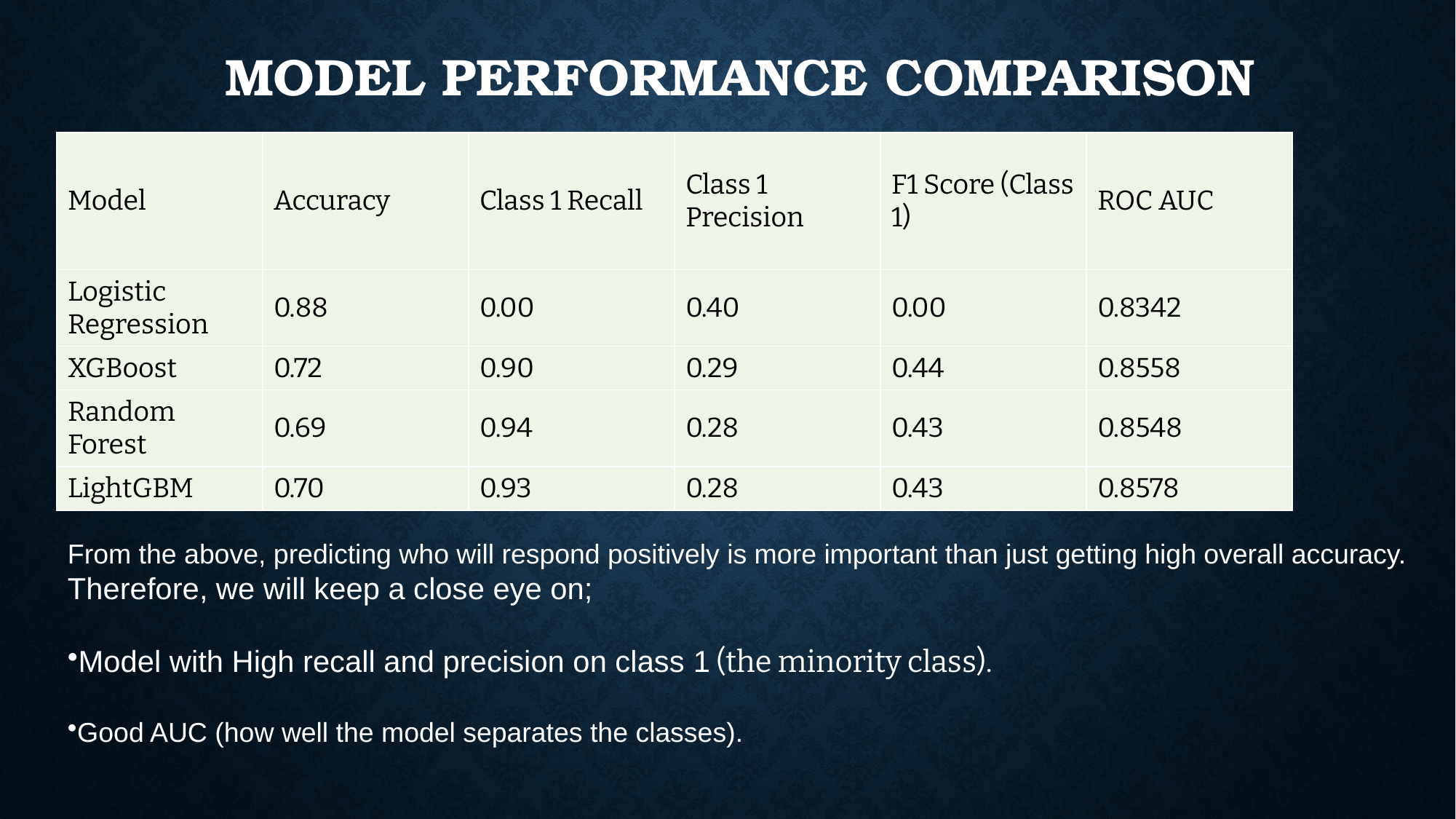

# Model Performance Comparison
| Model | Accuracy | Class 1 Recall | Class 1 Precision | F1 Score (Class 1) | ROC AUC |
| --- | --- | --- | --- | --- | --- |
| Logistic Regression | 0.88 | 0.00 | 0.40 | 0.00 | 0.8342 |
| XGBoost | 0.72 | 0.90 | 0.29 | 0.44 | 0.8558 |
| Random Forest | 0.69 | 0.94 | 0.28 | 0.43 | 0.8548 |
| LightGBM | 0.70 | 0.93 | 0.28 | 0.43 | 0.8578 |
From the above, predicting who will respond positively is more important than just getting high overall accuracy. Therefore, we will keep a close eye on;

Model with High recall and precision on class 1 (the minority class).

Good AUC (how well the model separates the classes).